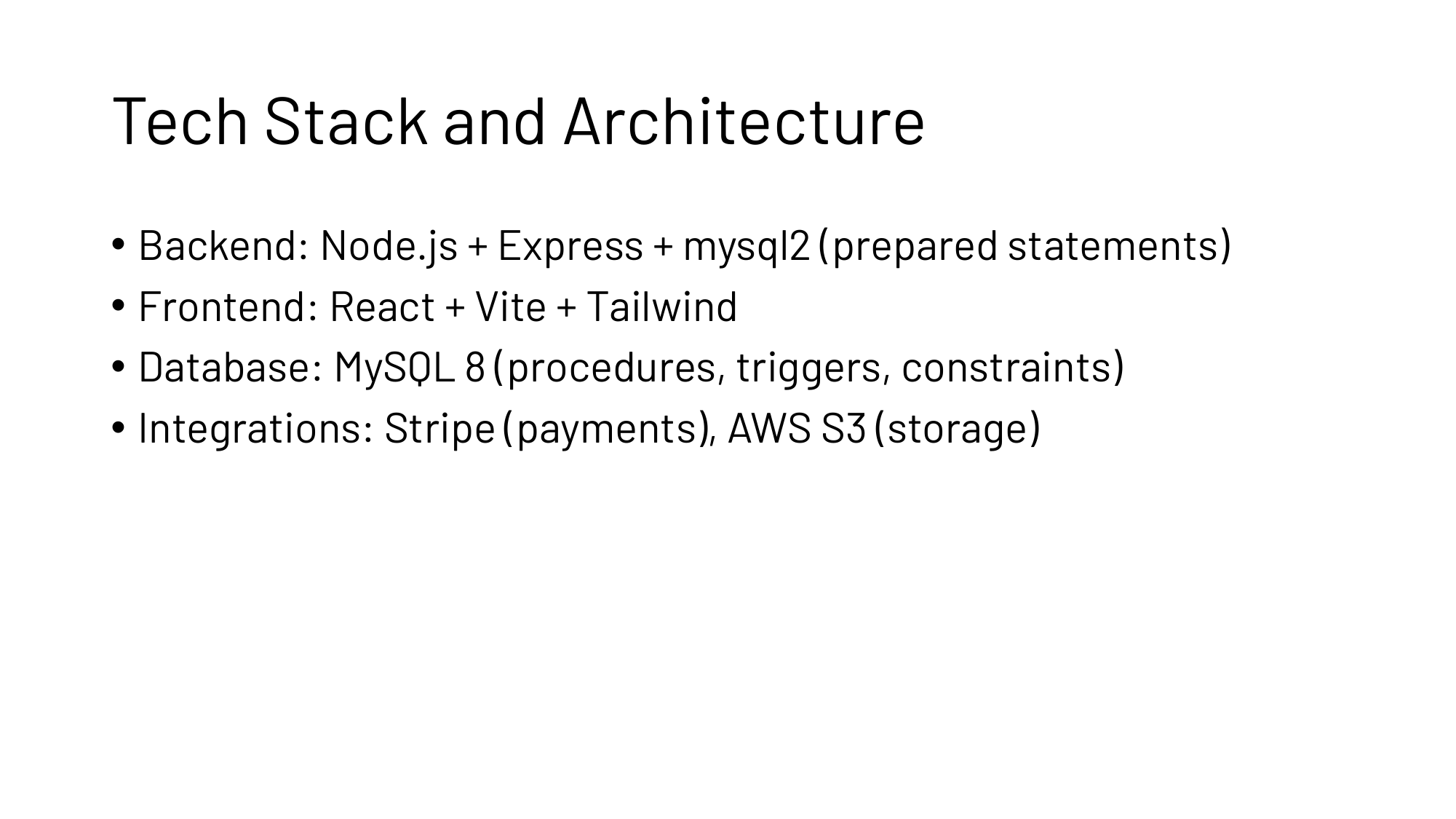

# Tech Stack and Architecture
Backend: Node.js + Express + mysql2 (prepared statements)
Frontend: React + Vite + Tailwind
Database: MySQL 8 (procedures, triggers, constraints)
Integrations: Stripe (payments), AWS S3 (storage)